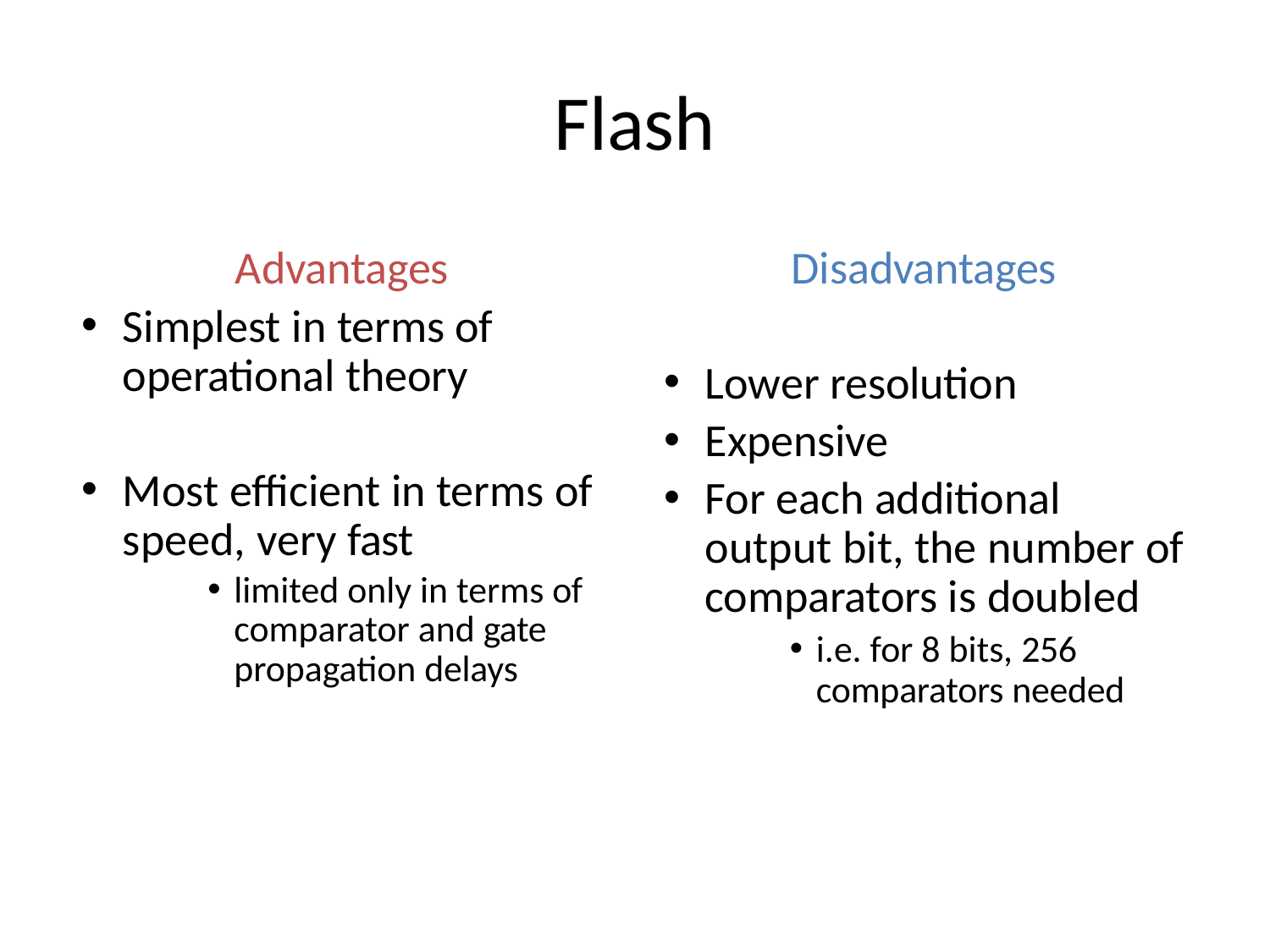

# Flash
Advantages
Simplest in terms of operational theory

Most efficient in terms of speed, very fast
limited only in terms of comparator and gate propagation delays
Disadvantages

Lower resolution
Expensive
For each additional output bit, the number of comparators is doubled
i.e. for 8 bits, 256 comparators needed